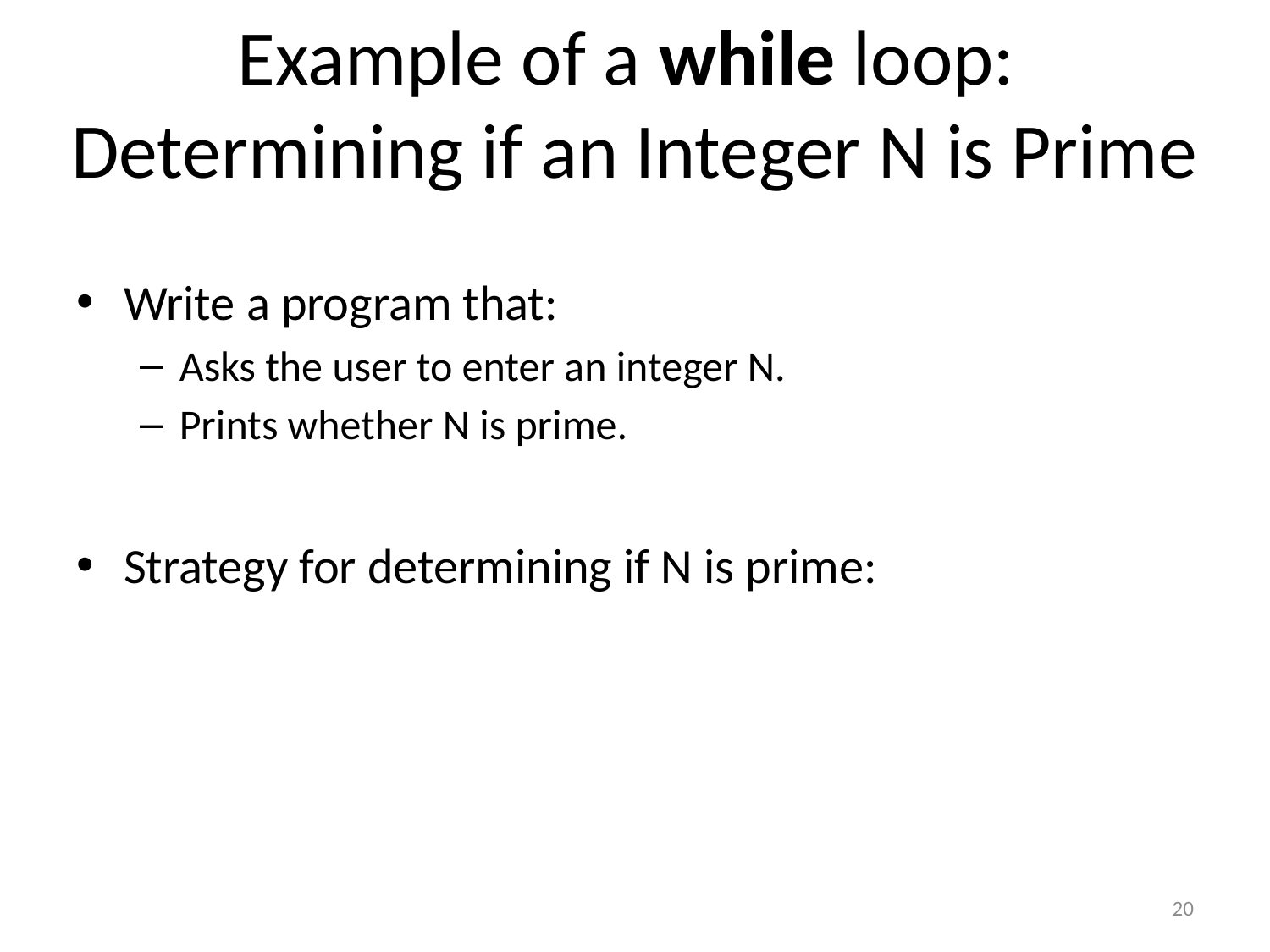

# Example of a while loop: Determining if an Integer N is Prime
Write a program that:
Asks the user to enter an integer N.
Prints whether N is prime.

Strategy for determining if N is prime:
20